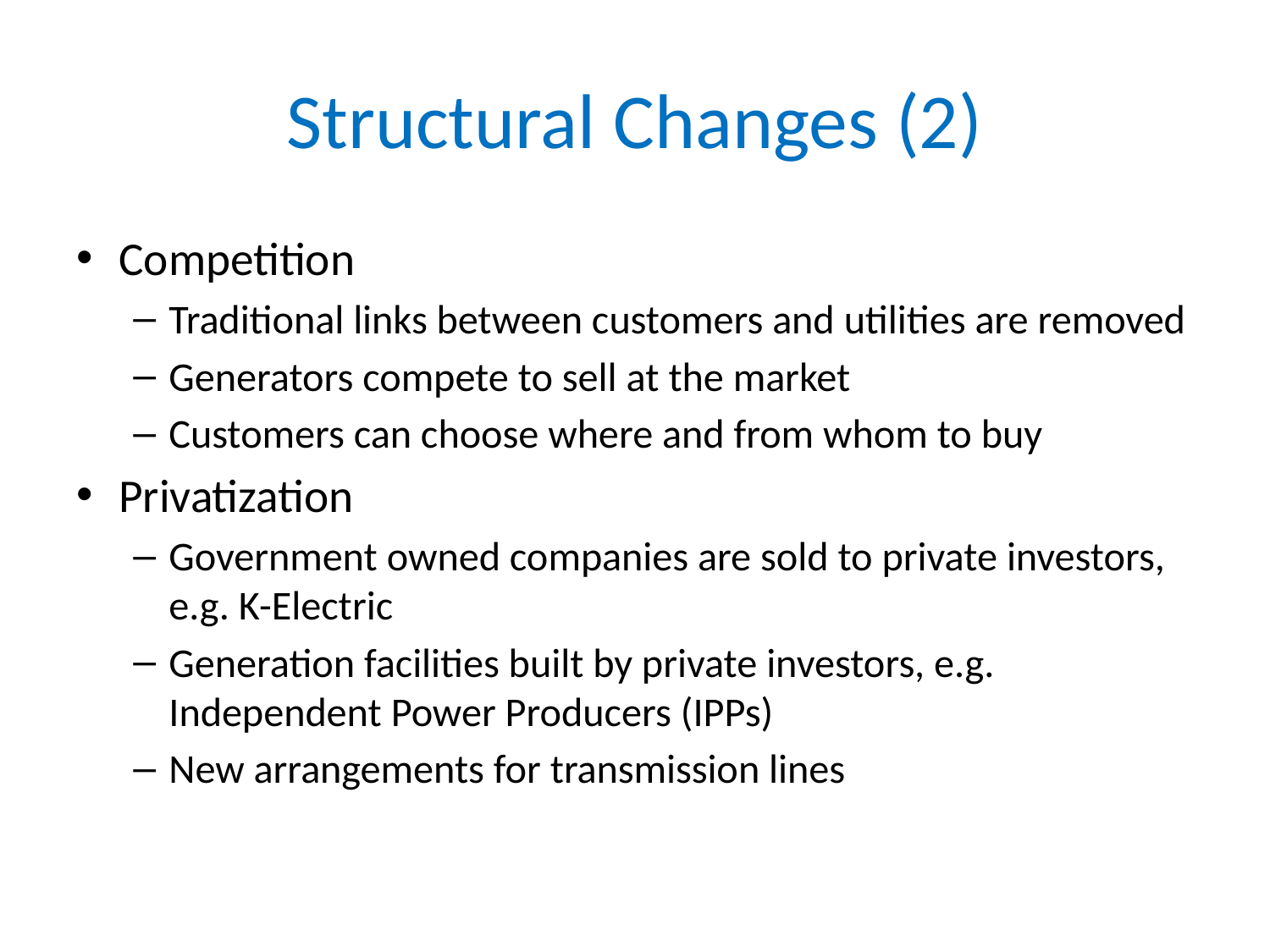

# Structural Changes (2)
Competition
Traditional links between customers and utilities are removed
Generators compete to sell at the market
Customers can choose where and from whom to buy
Privatization
Government owned companies are sold to private investors, e.g. K-Electric
Generation facilities built by private investors, e.g. Independent Power Producers (IPPs)
New arrangements for transmission lines